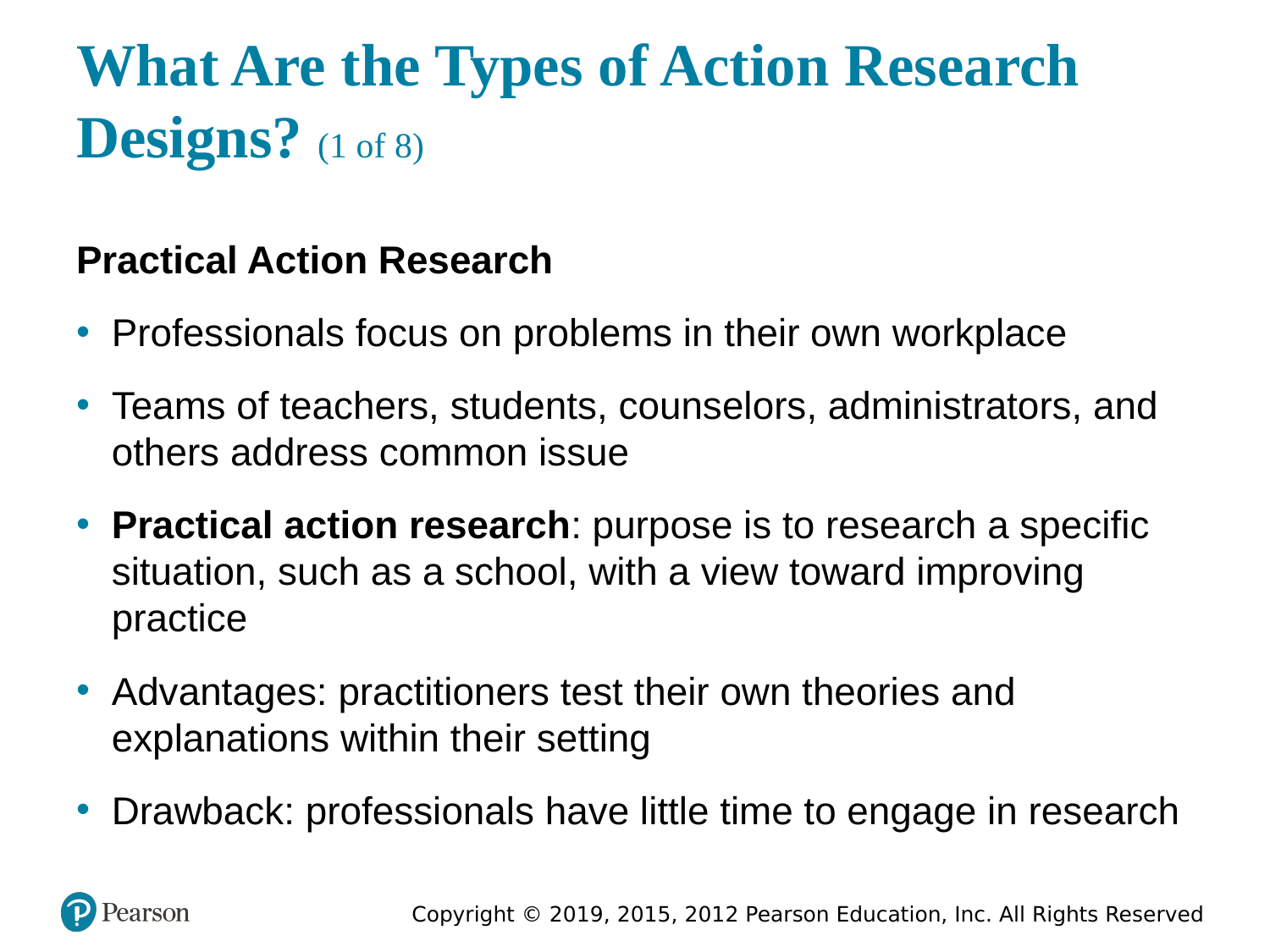

# What Are the Types of Action Research Designs? (1 of 8)
Practical Action Research
Professionals focus on problems in their own workplace
Teams of teachers, students, counselors, administrators, and others address common issue
Practical action research: purpose is to research a specific situation, such as a school, with a view toward improving practice
Advantages: practitioners test their own theories and explanations within their setting
Drawback: professionals have little time to engage in research